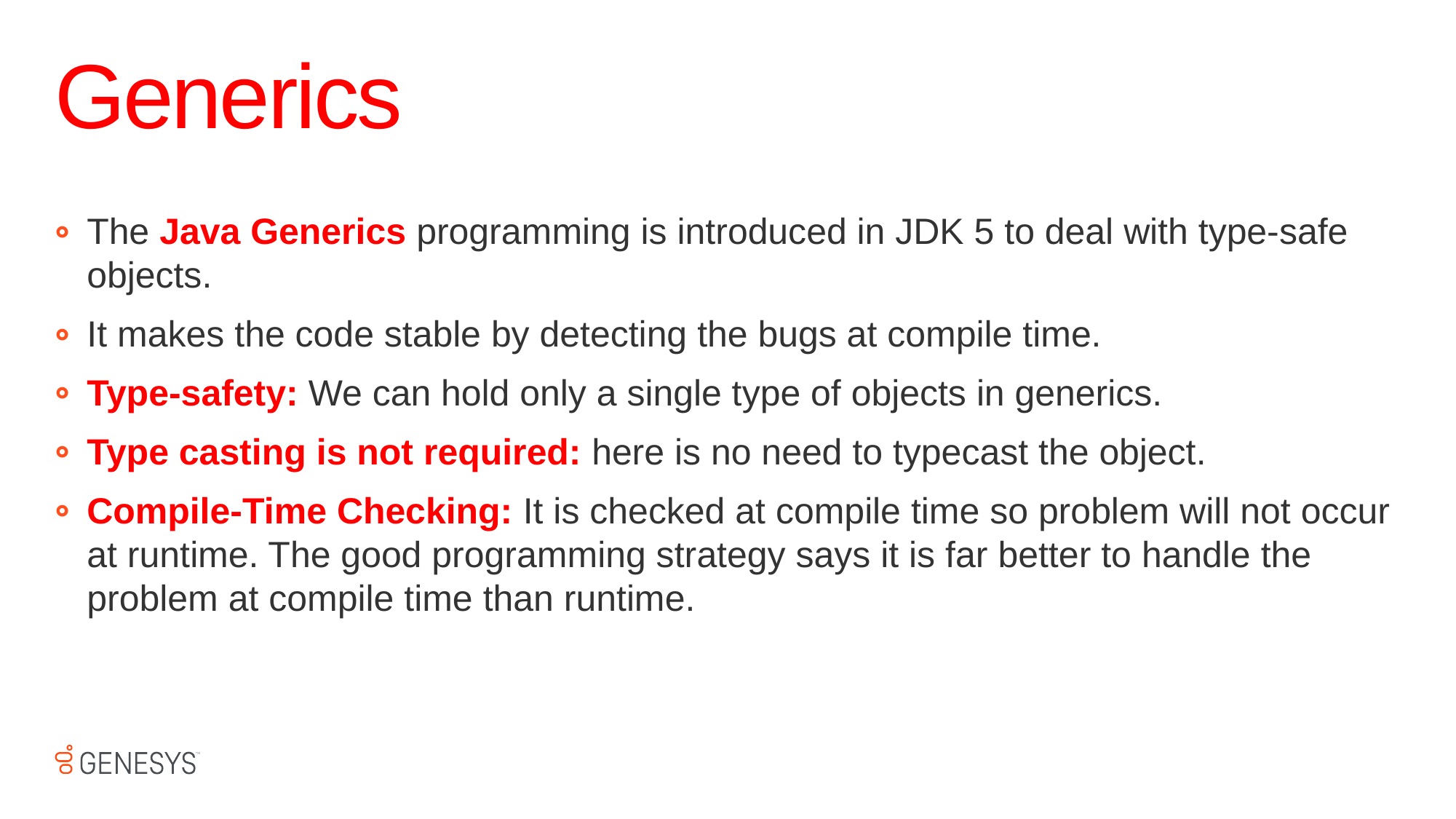

# Generics
The Java Generics programming is introduced in JDK 5 to deal with type-safe objects.
It makes the code stable by detecting the bugs at compile time.
Type-safety: We can hold only a single type of objects in generics.
Type casting is not required: here is no need to typecast the object.
Compile-Time Checking: It is checked at compile time so problem will not occur at runtime. The good programming strategy says it is far better to handle the problem at compile time than runtime.